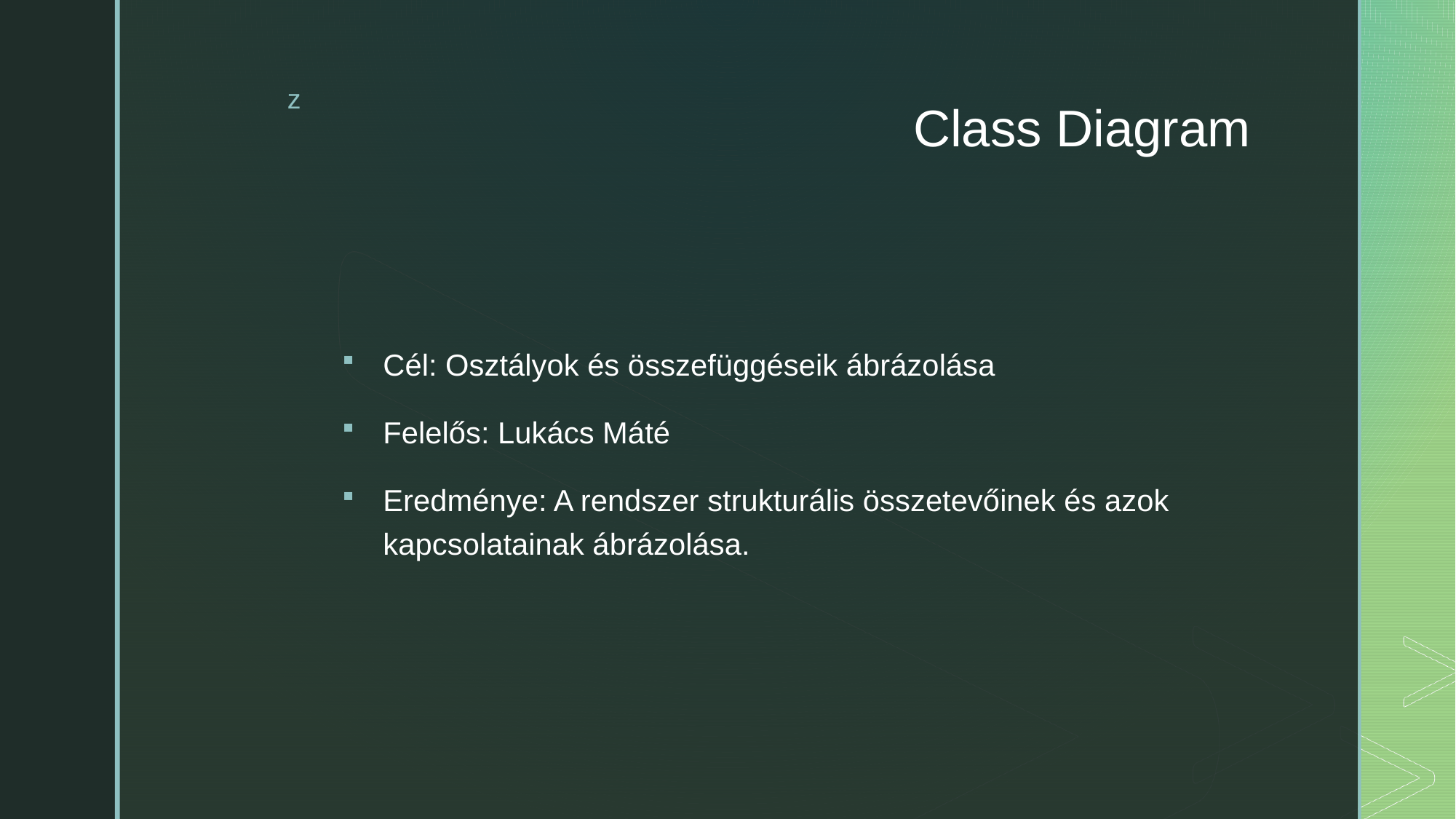

# Class Diagram
Cél: Osztályok és összefüggéseik ábrázolása
Felelős: Lukács Máté
Eredménye: A rendszer strukturális összetevőinek és azok kapcsolatainak ábrázolása.